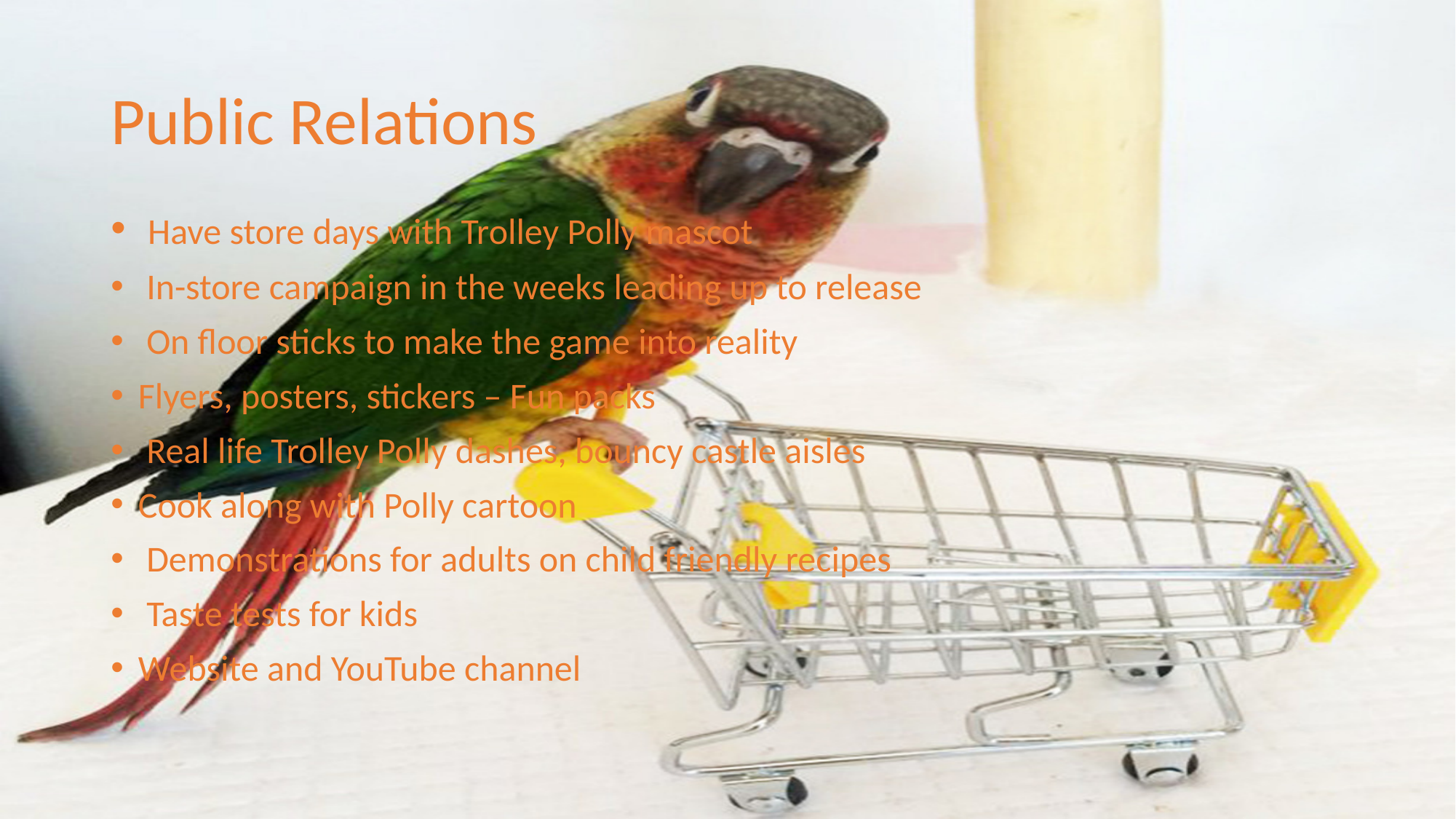

# Public Relations
 Have store days with Trolley Polly mascot
 In-store campaign in the weeks leading up to release
 On floor sticks to make the game into reality
Flyers, posters, stickers – Fun packs
 Real life Trolley Polly dashes, bouncy castle aisles
Cook along with Polly cartoon
 Demonstrations for adults on child friendly recipes
 Taste tests for kids
Website and YouTube channel